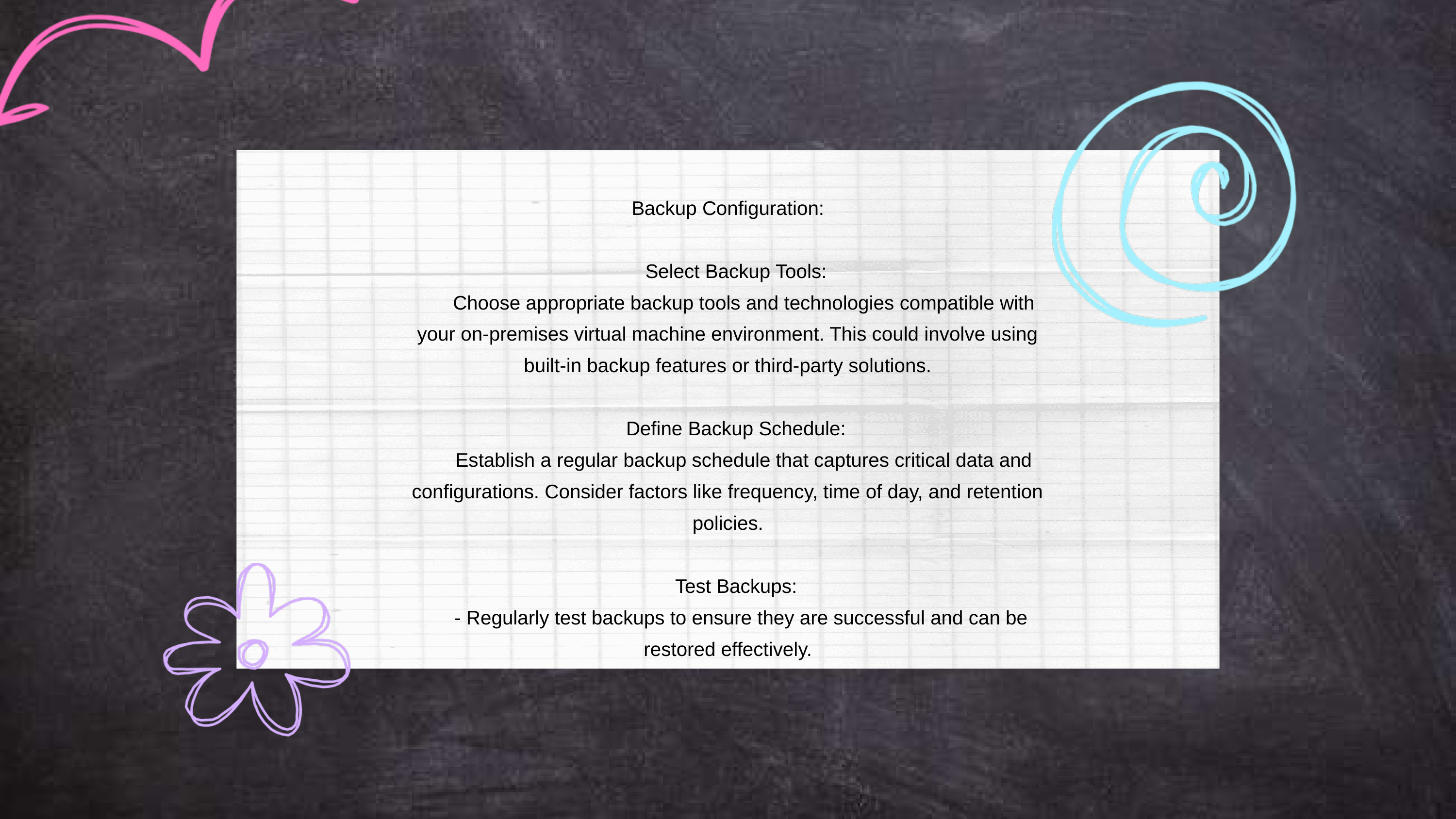

Backup Configuration:

   Select Backup Tools:
      Choose appropriate backup tools and technologies compatible with your on-premises virtual machine environment. This could involve using built-in backup features or third-party solutions.

   Define Backup Schedule:
      Establish a regular backup schedule that captures critical data and configurations. Consider factors like frequency, time of day, and retention policies.

   Test Backups:
     - Regularly test backups to ensure they are successful and can be restored effectively.